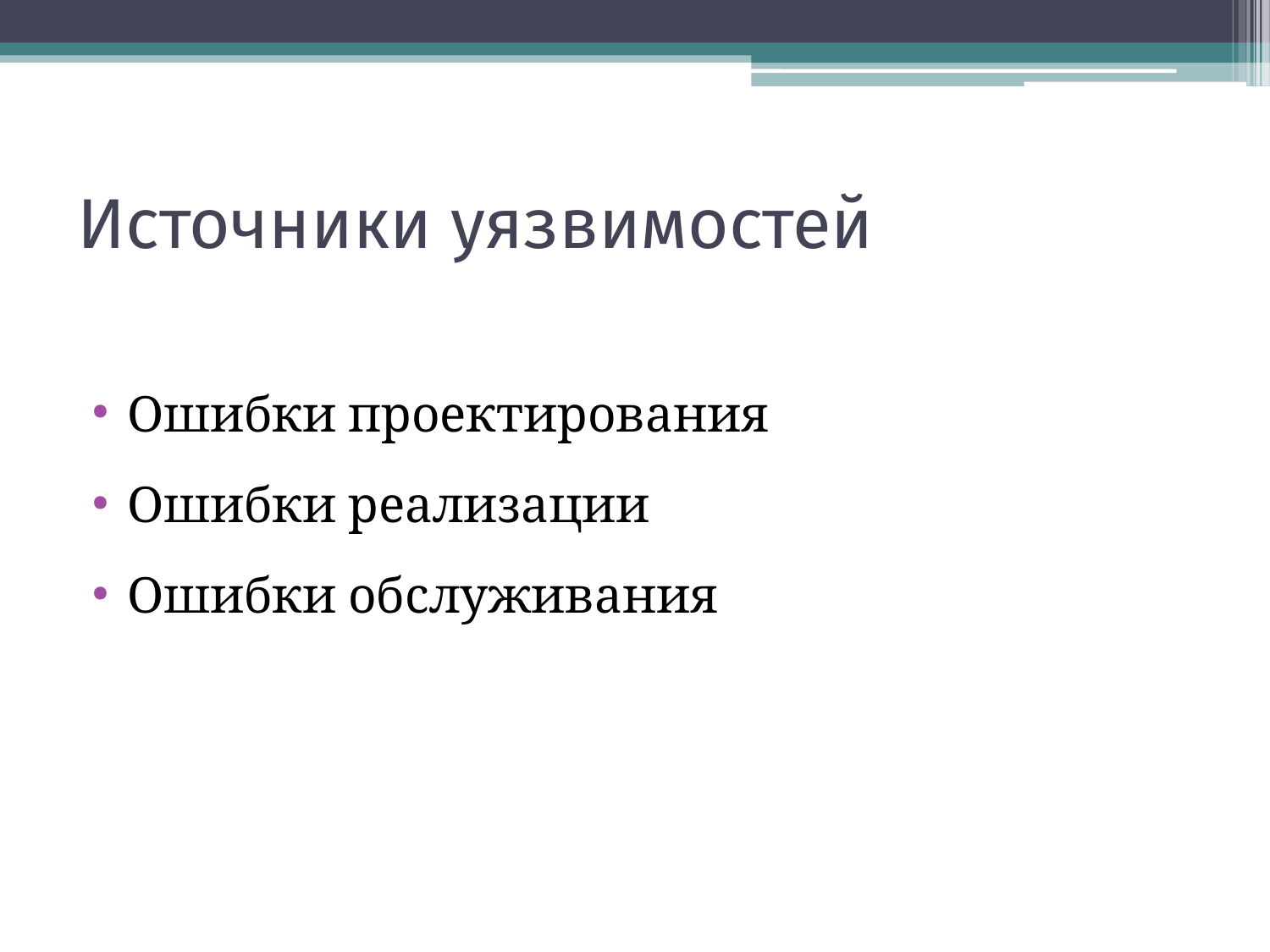

# Источники уязвимостей
Ошибки проектирования
Ошибки реализации
Ошибки обслуживания